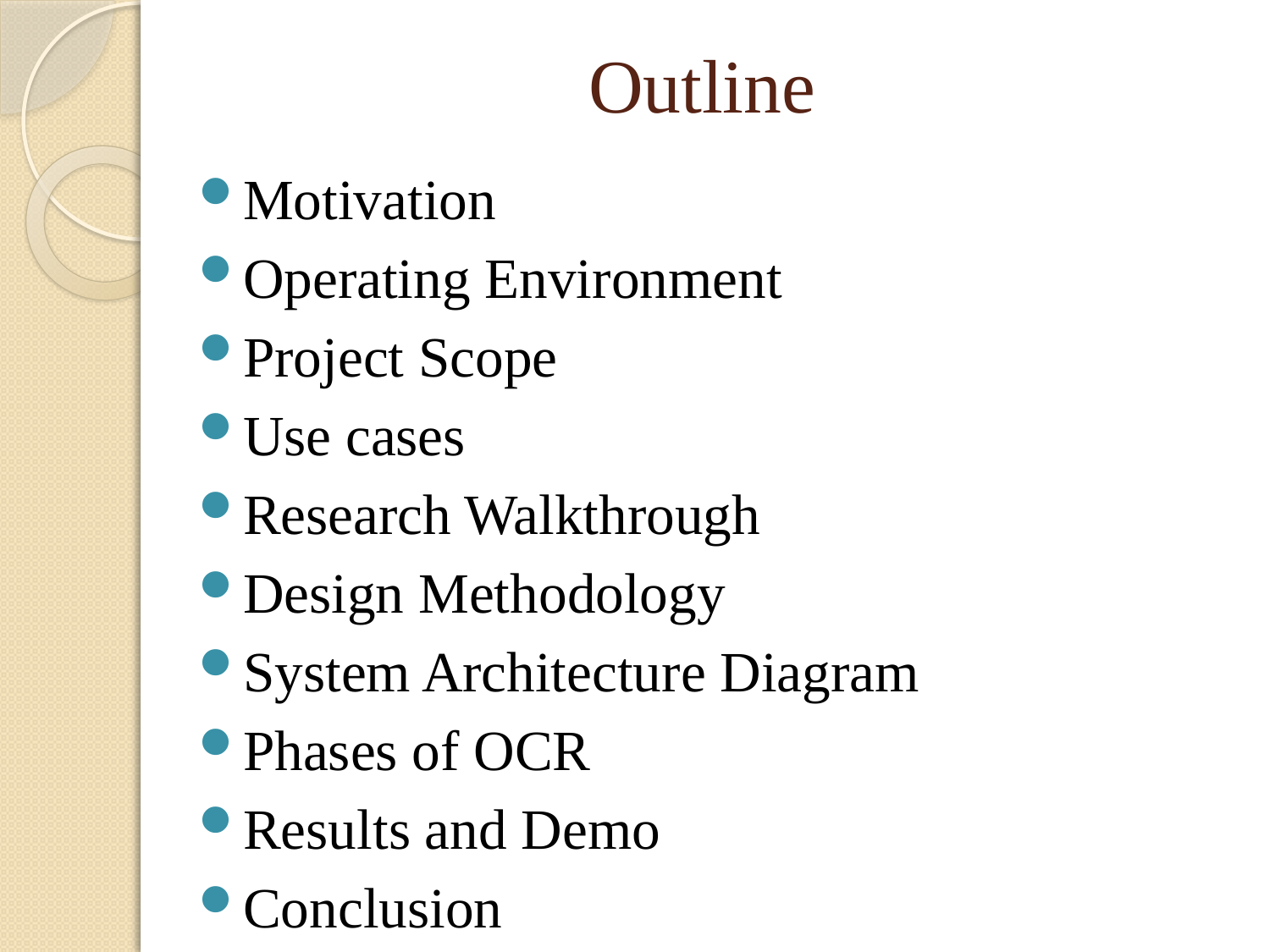

# Outline
Motivation
Operating Environment
Project Scope
Use cases
Research Walkthrough
Design Methodology
System Architecture Diagram
Phases of OCR
Results and Demo
Conclusion